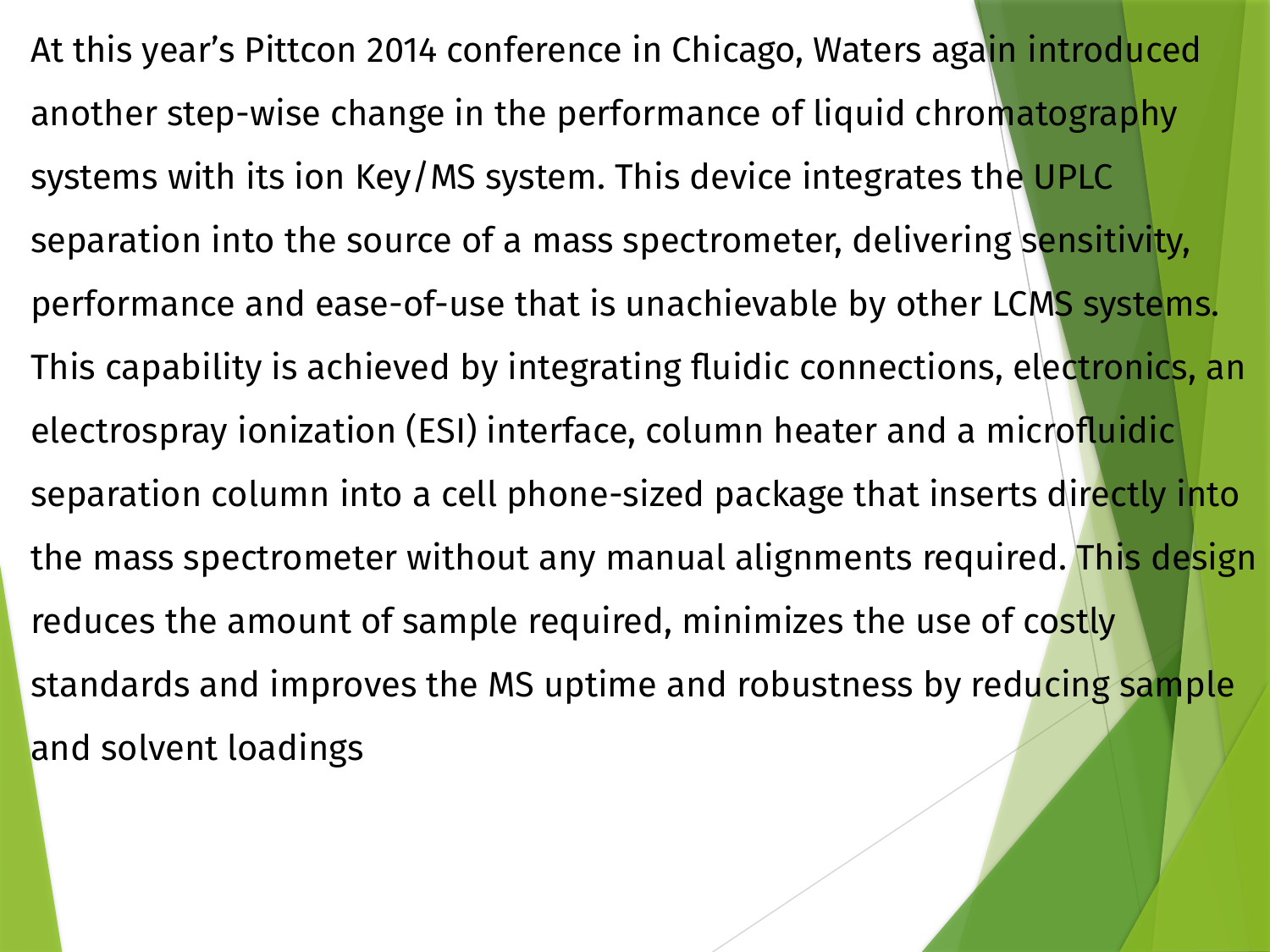

At this year’s Pittcon 2014 conference in Chicago, Waters again introduced another step-wise change in the performance of liquid chromatography systems with its ion Key/MS system. This device integrates the UPLC separation into the source of a mass spectrometer, delivering sensitivity, performance and ease-of-use that is unachievable by other LCMS systems. This capability is achieved by integrating fluidic connections, electronics, an electrospray ionization (ESI) interface, column heater and a microfluidic separation column into a cell phone-sized package that inserts directly into the mass spectrometer without any manual alignments required. This design reduces the amount of sample required, minimizes the use of costly standards and improves the MS uptime and robustness by reducing sample and solvent loadings